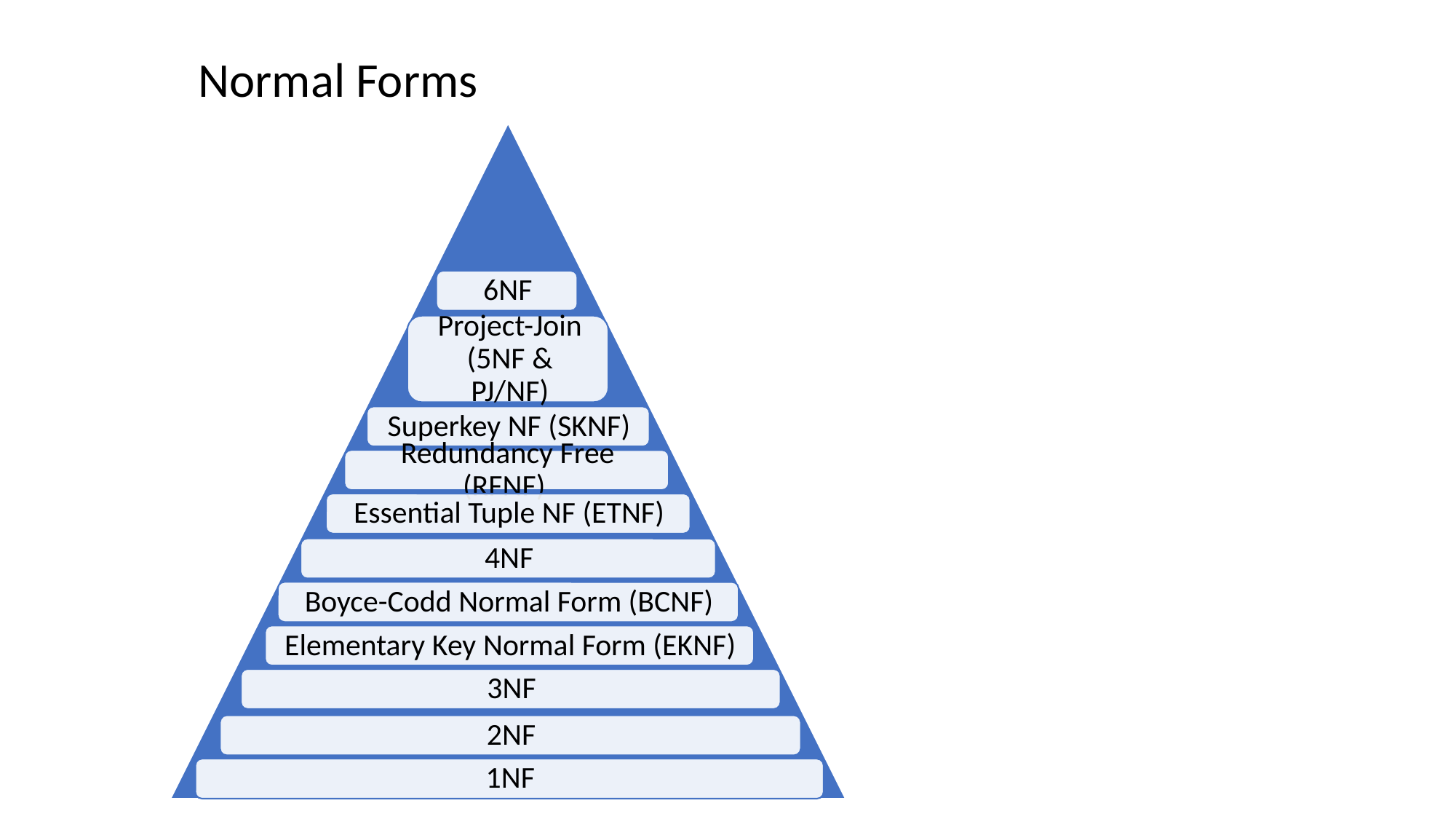

Normal Forms
6NF
Project-Join
(5NF & PJ/NF)
Superkey NF (SKNF)
Redundancy Free (RFNF)
Essential Tuple NF (ETNF)
4NF
Boyce-Codd Normal Form (BCNF)
Elementary Key Normal Form (EKNF)
3NF
2NF
1NF